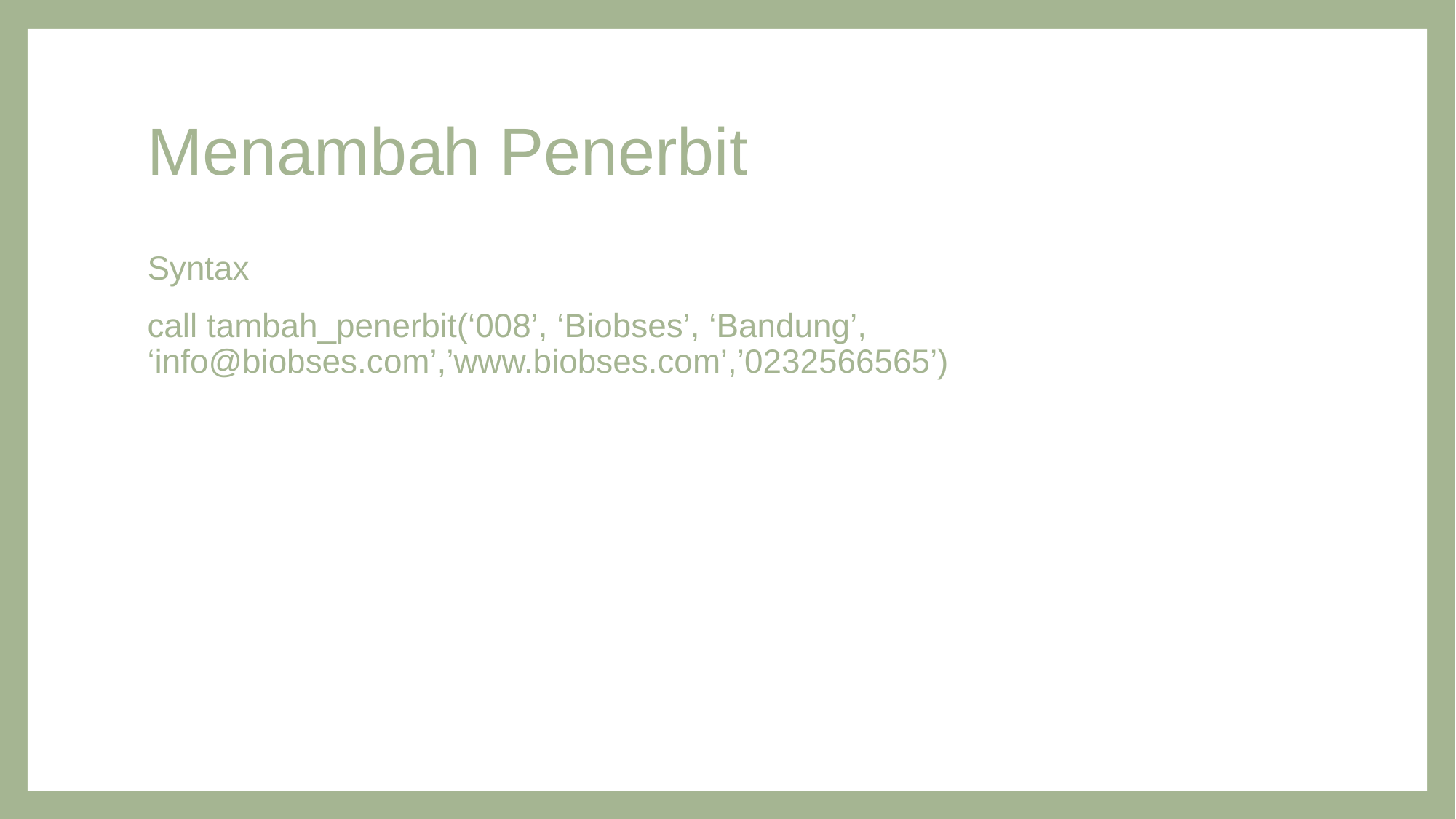

# Menambah Penerbit
Syntax
call tambah_penerbit(‘008’, ‘Biobses’, ‘Bandung’, ‘info@biobses.com’,’www.biobses.com’,’0232566565’)